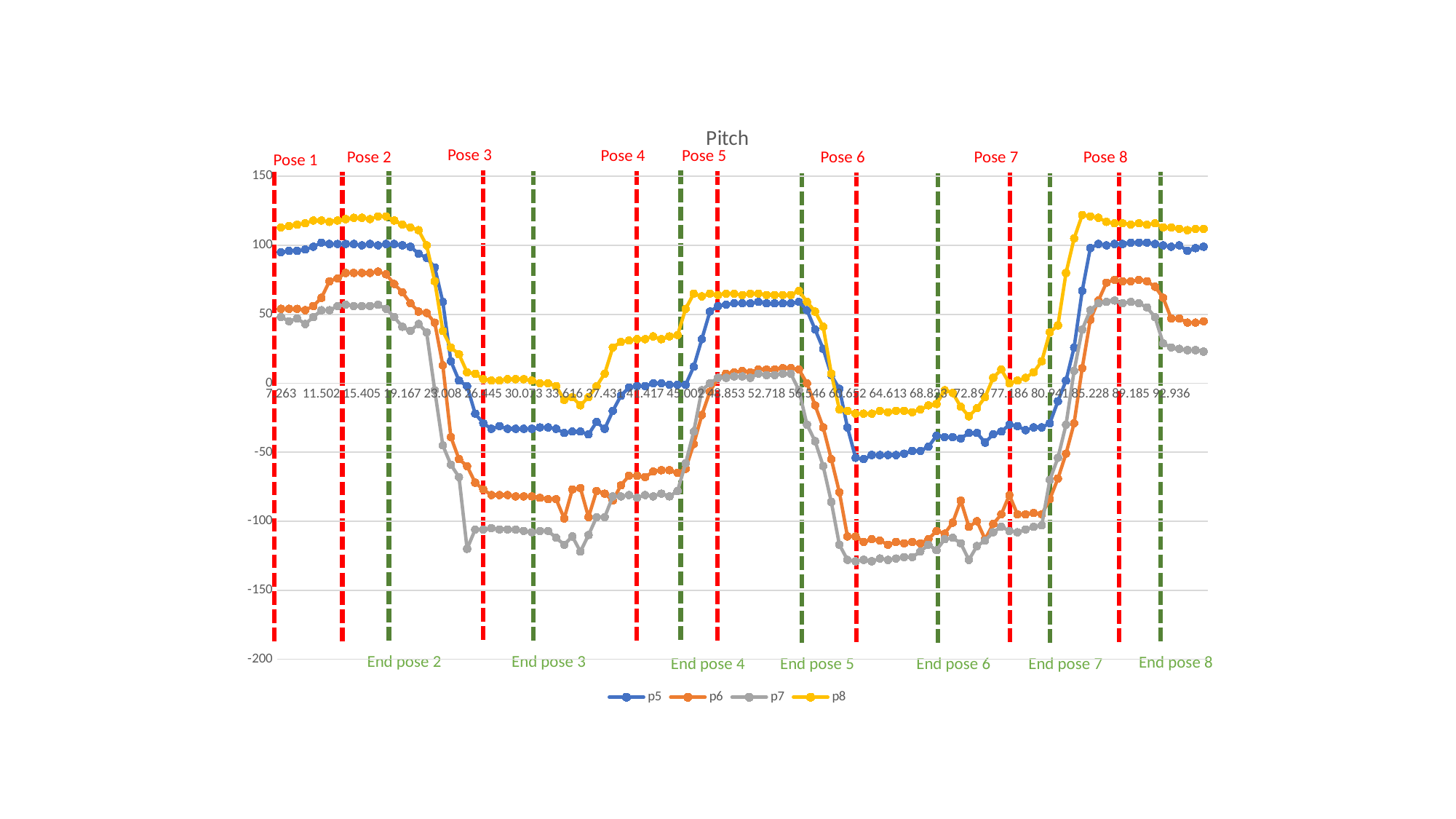

### Chart: Pitch

| Category | p5 | p6 | p7 | p8 |
|---|---|---|---|---|
| 7.2629999999999981 | 95.0 | 54.0 | 48.0 | 113.0 |
| 8.0919999999999987 | 96.0 | 54.0 | 45.0 | 114.0 |
| 8.8639999999999972 | 96.0 | 54.0 | 47.0 | 115.0 |
| 9.7259999999999991 | 97.0 | 53.0 | 43.0 | 116.0 |
| 10.634 | 99.0 | 56.0 | 48.0 | 118.0 |
| 11.502000000000002 | 102.0 | 62.0 | 53.0 | 118.0 |
| 12.161999999999999 | 101.0 | 74.0 | 53.0 | 117.0 |
| 12.887999999999998 | 101.0 | 76.0 | 56.0 | 118.0 |
| 13.667000000000002 | 101.0 | 80.0 | 57.0 | 119.0 |
| 14.558999999999997 | 101.0 | 80.0 | 56.0 | 120.0 |
| 15.405000000000001 | 100.0 | 80.0 | 56.0 | 120.0 |
| 16.244 | 101.0 | 80.0 | 56.0 | 119.0 |
| 16.975000000000001 | 100.0 | 81.0 | 57.0 | 121.0 |
| 17.712000000000003 | 101.0 | 79.0 | 54.0 | 121.0 |
| 18.430999999999997 | 101.0 | 72.0 | 48.0 | 118.0 |
| 19.167000000000002 | 100.0 | 66.0 | 41.0 | 115.0 |
| 20.069000000000003 | 99.0 | 58.0 | 38.0 | 113.0 |
| 20.83 | 94.0 | 52.0 | 43.0 | 111.0 |
| 21.542999999999999 | 91.0 | 51.0 | 37.0 | 100.0 |
| 22.262 | 84.0 | 44.0 | -5.0 | 74.0 |
| 23.008000000000003 | 59.0 | 13.0 | -45.0 | 38.0 |
| 23.673999999999999 | 16.0 | -39.0 | -59.0 | 26.0 |
| 24.270000000000003 | 2.0 | -55.0 | -68.0 | 21.0 |
| 25.076999999999998 | -2.0 | -60.0 | -120.0 | 8.0 |
| 25.780999999999999 | -22.0 | -72.0 | -106.0 | 7.0 |
| 26.445 | -29.0 | -77.0 | -106.0 | 3.0 |
| 27.234999999999999 | -33.0 | -81.0 | -105.0 | 2.0 |
| 27.941000000000003 | -31.0 | -81.0 | -106.0 | 2.0 |
| 28.601999999999997 | -33.0 | -81.0 | -106.0 | 3.0 |
| 29.375 | -33.0 | -82.0 | -106.0 | 3.0 |
| 30.073 | -33.0 | -82.0 | -107.0 | 3.0 |
| 30.738 | -33.0 | -82.0 | -108.0 | 2.0 |
| 31.417000000000002 | -32.0 | -83.0 | -107.0 | 0.0 |
| 32.159999999999997 | -32.0 | -84.0 | -107.0 | 0.0 |
| 32.848999999999997 | -33.0 | -84.0 | -112.0 | -2.0 |
| 33.616 | -36.0 | -98.0 | -117.0 | -12.0 |
| 34.218000000000004 | -35.0 | -77.0 | -111.0 | -10.0 |
| 34.994999999999997 | -35.0 | -76.0 | -122.0 | -16.0 |
| 35.732999999999997 | -37.0 | -97.0 | -110.0 | -10.0 |
| 36.624000000000002 | -28.0 | -78.0 | -97.0 | -2.0 |
| 37.430999999999997 | -33.0 | -80.0 | -97.0 | 7.0 |
| 38.248999999999995 | -20.0 | -85.0 | -82.0 | 26.0 |
| 38.894999999999996 | -9.0 | -74.0 | -82.0 | 30.0 |
| 39.676000000000002 | -3.0 | -67.0 | -81.0 | 31.0 |
| 40.518000000000001 | -2.0 | -67.0 | -83.0 | 32.0 |
| 41.417000000000002 | -2.0 | -68.0 | -81.0 | 32.0 |
| 42.174999999999997 | 0.0 | -64.0 | -82.0 | 34.0 |
| 42.918999999999997 | 0.0 | -63.0 | -80.0 | 32.0 |
| 43.715000000000003 | -1.0 | -63.0 | -82.0 | 34.0 |
| 44.349000000000004 | -1.0 | -65.0 | -78.0 | 35.0 |
| 45.001999999999995 | -1.0 | -62.0 | -58.0 | 54.0 |
| 45.667000000000002 | 12.0 | -44.0 | -35.0 | 65.0 |
| 46.430999999999997 | 32.0 | -23.0 | -5.0 | 63.0 |
| 47.257999999999996 | 52.0 | -6.0 | 0.0 | 65.0 |
| 47.95 | 56.0 | 4.0 | 4.0 | 64.0 |
| 48.852999999999994 | 57.0 | 7.0 | 4.0 | 65.0 |
| 49.686999999999998 | 58.0 | 8.0 | 5.0 | 65.0 |
| 50.441000000000003 | 58.0 | 9.0 | 5.0 | 64.0 |
| 51.132000000000005 | 58.0 | 8.0 | 4.0 | 65.0 |
| 51.962000000000003 | 59.0 | 10.0 | 7.0 | 65.0 |
| 52.718000000000004 | 58.0 | 10.0 | 6.0 | 64.0 |
| 53.524000000000001 | 58.0 | 10.0 | 6.0 | 64.0 |
| 54.290999999999997 | 58.0 | 11.0 | 7.0 | 64.0 |
| 55.078999999999994 | 58.0 | 11.0 | 7.0 | 64.0 |
| 55.709999999999994 | 59.0 | 10.0 | -5.0 | 67.0 |
| 56.546000000000006 | 53.0 | 0.0 | -30.0 | 59.0 |
| 57.406000000000006 | 39.0 | -16.0 | -42.0 | 52.0 |
| 58.153999999999996 | 25.0 | -32.0 | -60.0 | 41.0 |
| 58.939000000000007 | 6.0 | -55.0 | -86.0 | 7.0 |
| 59.772000000000006 | -4.0 | -79.0 | -117.0 | -19.0 |
| 60.652000000000001 | -32.0 | -111.0 | -128.0 | -20.0 |
| 61.47 | -54.0 | -111.0 | -129.0 | -22.0 |
| 62.233000000000004 | -55.0 | -115.0 | -128.0 | -22.0 |
| 62.950999999999993 | -52.0 | -113.0 | -129.0 | -22.0 |
| 63.813000000000002 | -52.0 | -114.0 | -127.0 | -20.0 |
| 64.613 | -52.0 | -117.0 | -128.0 | -21.0 |
| 65.435000000000002 | -52.0 | -115.0 | -127.0 | -20.0 |
| 66.293999999999997 | -51.0 | -116.0 | -126.0 | -20.0 |
| 67.158000000000001 | -49.0 | -115.0 | -126.0 | -21.0 |
| 67.980999999999995 | -49.0 | -116.0 | -122.0 | -19.0 |
| 68.822999999999993 | -46.0 | -113.0 | -117.0 | -16.0 |
| 69.742999999999995 | -38.0 | -107.0 | -121.0 | -15.0 |
| 70.537000000000006 | -39.0 | -109.0 | -113.0 | -5.0 |
| 71.418999999999997 | -39.0 | -101.0 | -112.0 | -7.0 |
| 72.096999999999994 | -40.0 | -85.0 | -116.0 | -17.0 |
| 72.89 | -36.0 | -104.0 | -128.0 | -24.0 |
| 73.760999999999996 | -36.0 | -100.0 | -118.0 | -18.0 |
| 74.519000000000005 | -43.0 | -113.0 | -114.0 | -10.0 |
| 75.417000000000002 | -37.0 | -102.0 | -108.0 | 4.0 |
| 76.292000000000002 | -35.0 | -95.0 | -104.0 | 10.0 |
| 77.186000000000007 | -30.0 | -81.0 | -107.0 | 0.0 |
| 77.900000000000006 | -31.0 | -95.0 | -108.0 | 2.0 |
| 78.599000000000004 | -34.0 | -95.0 | -106.0 | 4.0 |
| 79.367000000000004 | -32.0 | -94.0 | -104.0 | 8.0 |
| 80.185000000000002 | -32.0 | -95.0 | -103.0 | 16.0 |
| 80.941000000000003 | -29.0 | -84.0 | -70.0 | 37.0 |
| 81.781000000000006 | -13.0 | -69.0 | -54.0 | 42.0 |
| 82.634 | 2.0 | -51.0 | -30.0 | 80.0 |
| 83.512 | 26.0 | -29.0 | 9.0 | 105.0 |
| 84.372 | 67.0 | 11.0 | 39.0 | 122.0 |
| 85.227999999999994 | 98.0 | 46.0 | 53.0 | 121.0 |
| 86.028000000000006 | 101.0 | 60.0 | 58.0 | 120.0 |
| 86.843999999999994 | 100.0 | 73.0 | 59.0 | 117.0 |
| 87.641000000000005 | 101.0 | 75.0 | 60.0 | 116.0 |
| 88.448999999999998 | 101.0 | 74.0 | 58.0 | 116.0 |
| 89.185000000000002 | 102.0 | 74.0 | 59.0 | 115.0 |
| 89.858000000000004 | 102.0 | 75.0 | 58.0 | 116.0 |
| 90.638000000000005 | 102.0 | 74.0 | 55.0 | 115.0 |
| 91.498000000000005 | 101.0 | 70.0 | 48.0 | 116.0 |
| 92.293999999999997 | 100.0 | 62.0 | 29.0 | 113.0 |
| 92.936000000000007 | 99.0 | 47.0 | 26.0 | 113.0 |
| 93.796999999999997 | 100.0 | 47.0 | 25.0 | 112.0 |
| 94.495000000000005 | 96.0 | 44.0 | 24.0 | 111.0 |
| 95.137 | 98.0 | 44.0 | 24.0 | 112.0 |
| 95.766999999999996 | 99.0 | 45.0 | 23.0 | 112.0 |
Pose 3
Pose 4
Pose 5
Pose 2
Pose 6
Pose 7
Pose 8
Pose 1
End pose 2
End pose 3
End pose 8
End pose 4
End pose 5
End pose 6
End pose 7